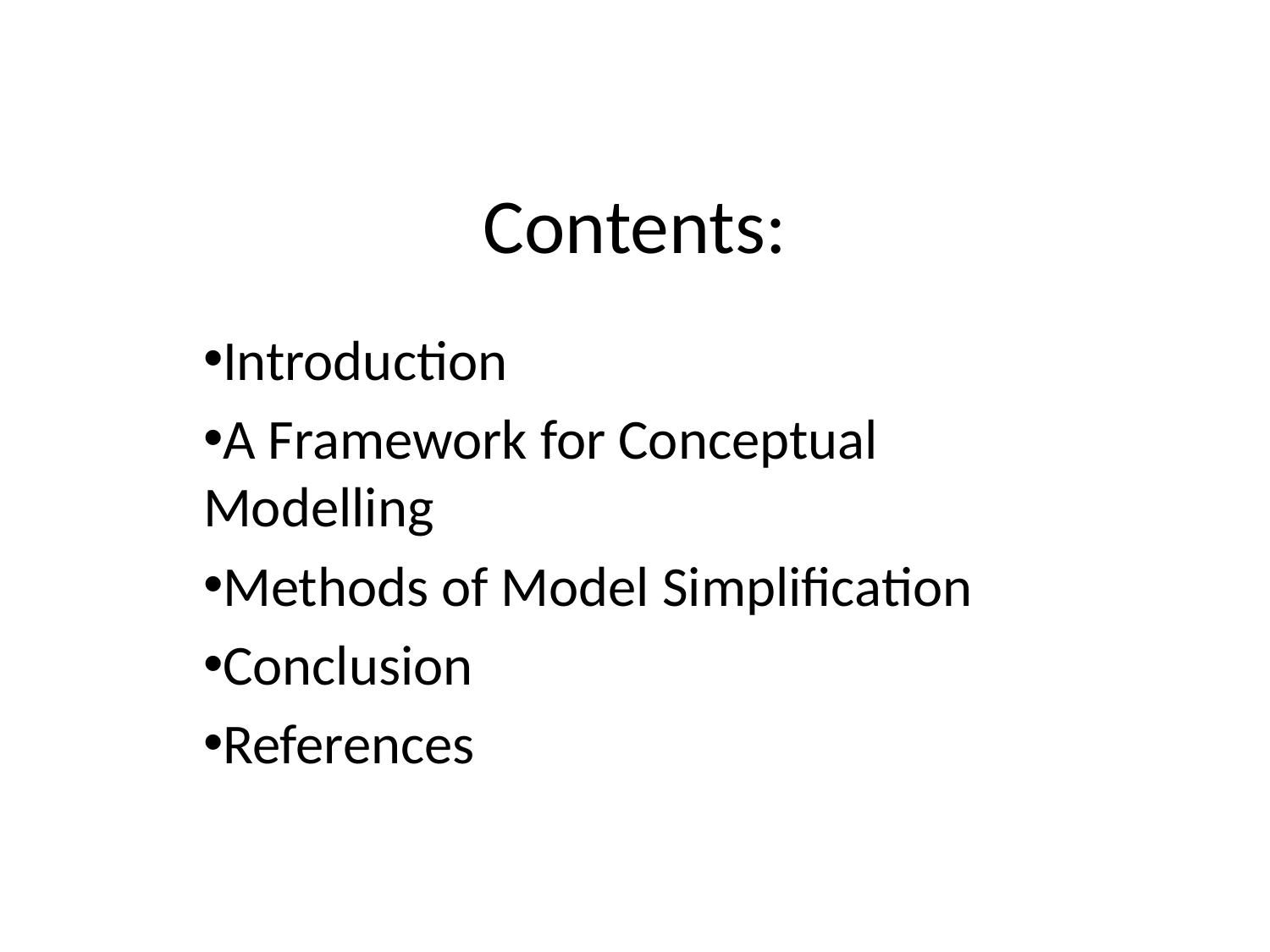

# Contents:
Introduction
A Framework for Conceptual    Modelling
Methods of Model Simplification
Conclusion
References